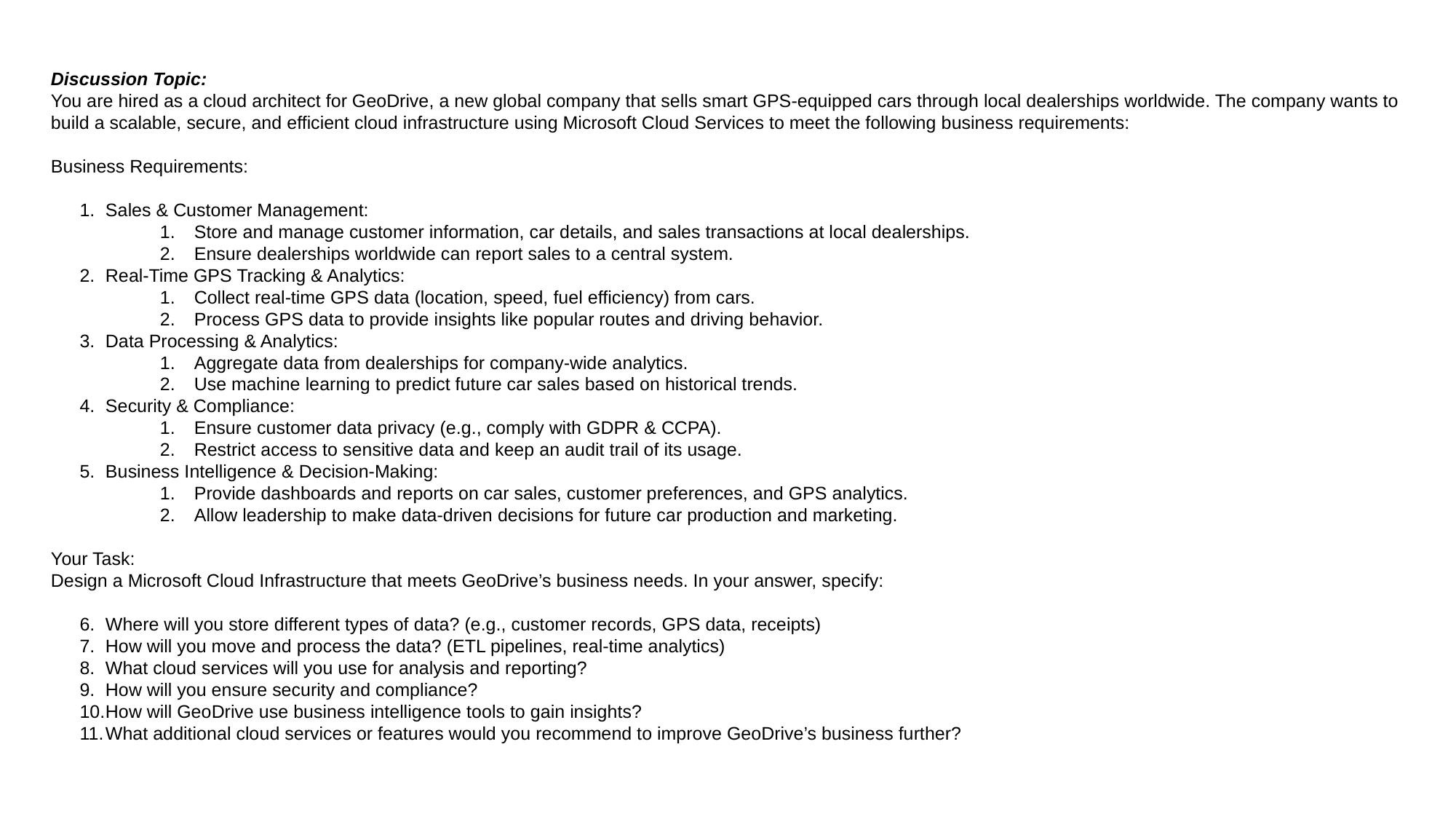

Discussion Topic:
You are hired as a cloud architect for GeoDrive, a new global company that sells smart GPS-equipped cars through local dealerships worldwide. The company wants to build a scalable, secure, and efficient cloud infrastructure using Microsoft Cloud Services to meet the following business requirements:
Business Requirements:
Sales & Customer Management:
Store and manage customer information, car details, and sales transactions at local dealerships.
Ensure dealerships worldwide can report sales to a central system.
Real-Time GPS Tracking & Analytics:
Collect real-time GPS data (location, speed, fuel efficiency) from cars.
Process GPS data to provide insights like popular routes and driving behavior.
Data Processing & Analytics:
Aggregate data from dealerships for company-wide analytics.
Use machine learning to predict future car sales based on historical trends.
Security & Compliance:
Ensure customer data privacy (e.g., comply with GDPR & CCPA).
Restrict access to sensitive data and keep an audit trail of its usage.
Business Intelligence & Decision-Making:
Provide dashboards and reports on car sales, customer preferences, and GPS analytics.
Allow leadership to make data-driven decisions for future car production and marketing.
Your Task:
Design a Microsoft Cloud Infrastructure that meets GeoDrive’s business needs. In your answer, specify:
Where will you store different types of data? (e.g., customer records, GPS data, receipts)
How will you move and process the data? (ETL pipelines, real-time analytics)
What cloud services will you use for analysis and reporting?
How will you ensure security and compliance?
How will GeoDrive use business intelligence tools to gain insights?
What additional cloud services or features would you recommend to improve GeoDrive’s business further?